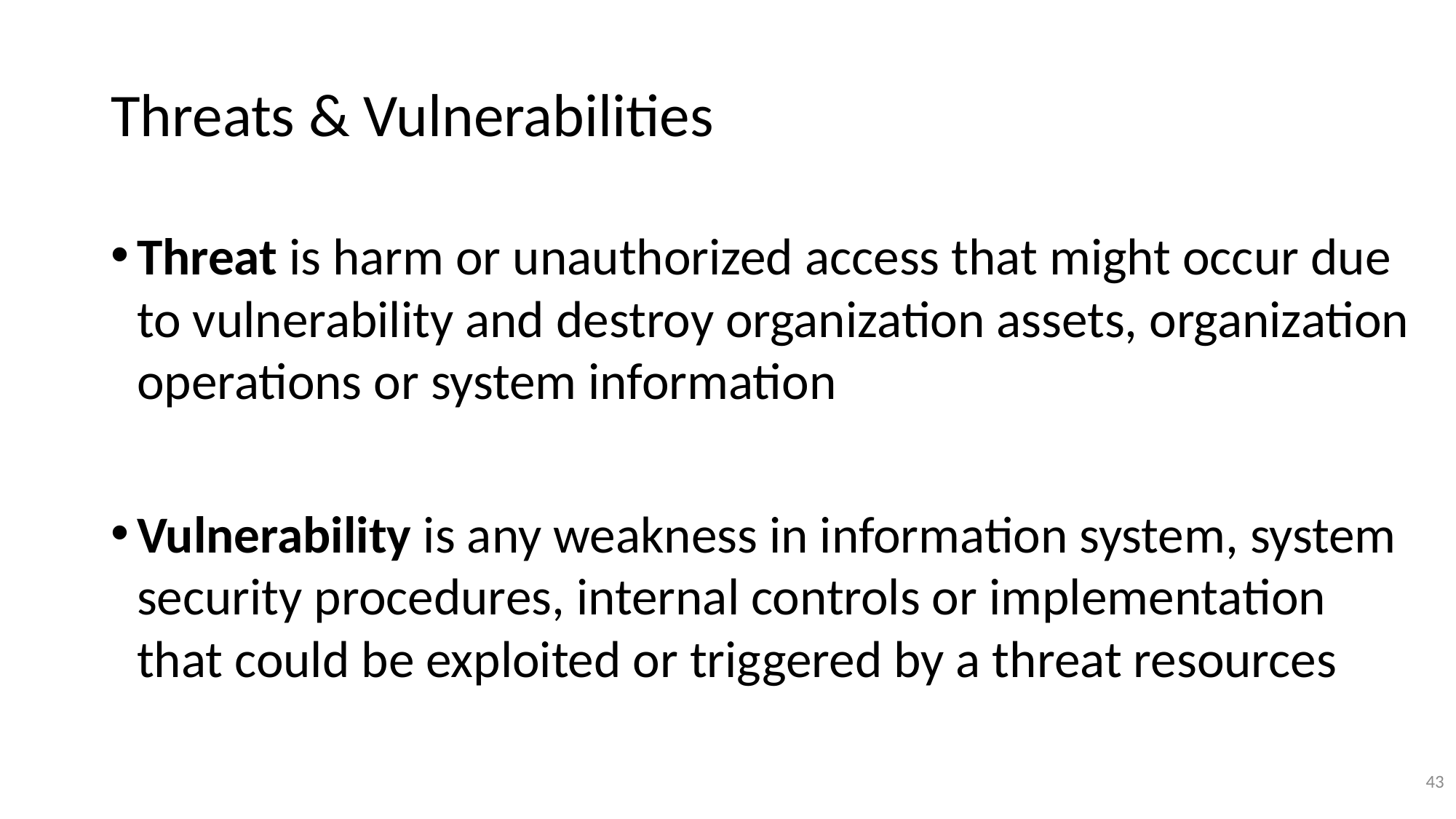

# Threats & Vulnerabilities
Threat is harm or unauthorized access that might occur due to vulnerability and destroy organization assets, organization operations or system information

Vulnerability is any weakness in information system, system security procedures, internal controls or implementation that could be exploited or triggered by a threat resources

43